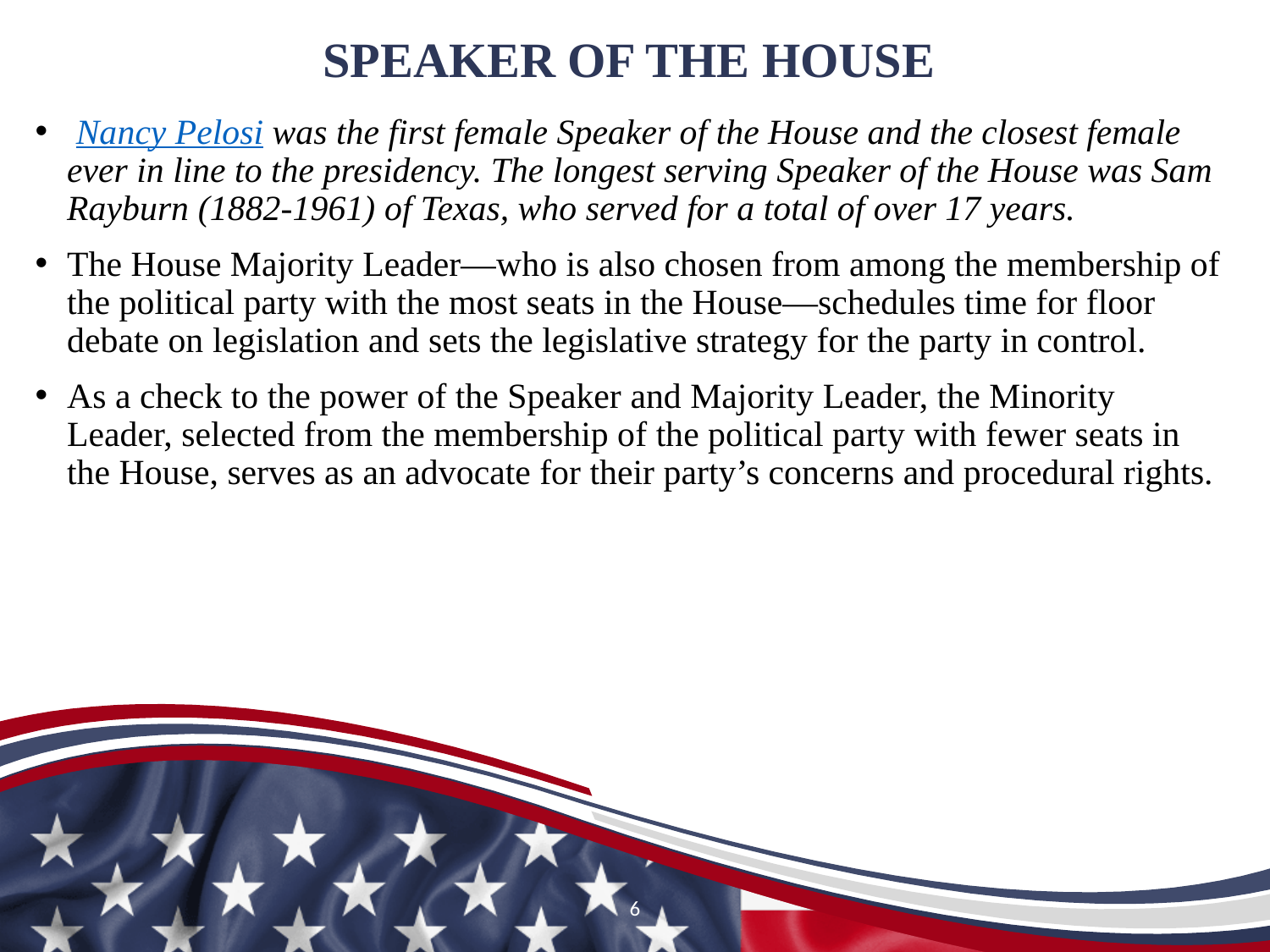

# SPEAKER OF THE HOUSE
 Nancy Pelosi was the first female Speaker of the House and the closest female ever in line to the presidency. The longest serving Speaker of the House was Sam Rayburn (1882-1961) of Texas, who served for a total of over 17 years.
The House Majority Leader—who is also chosen from among the membership of the political party with the most seats in the House—schedules time for floor debate on legislation and sets the legislative strategy for the party in control.
As a check to the power of the Speaker and Majority Leader, the Minority Leader, selected from the membership of the political party with fewer seats in the House, serves as an advocate for their party’s concerns and procedural rights.
6